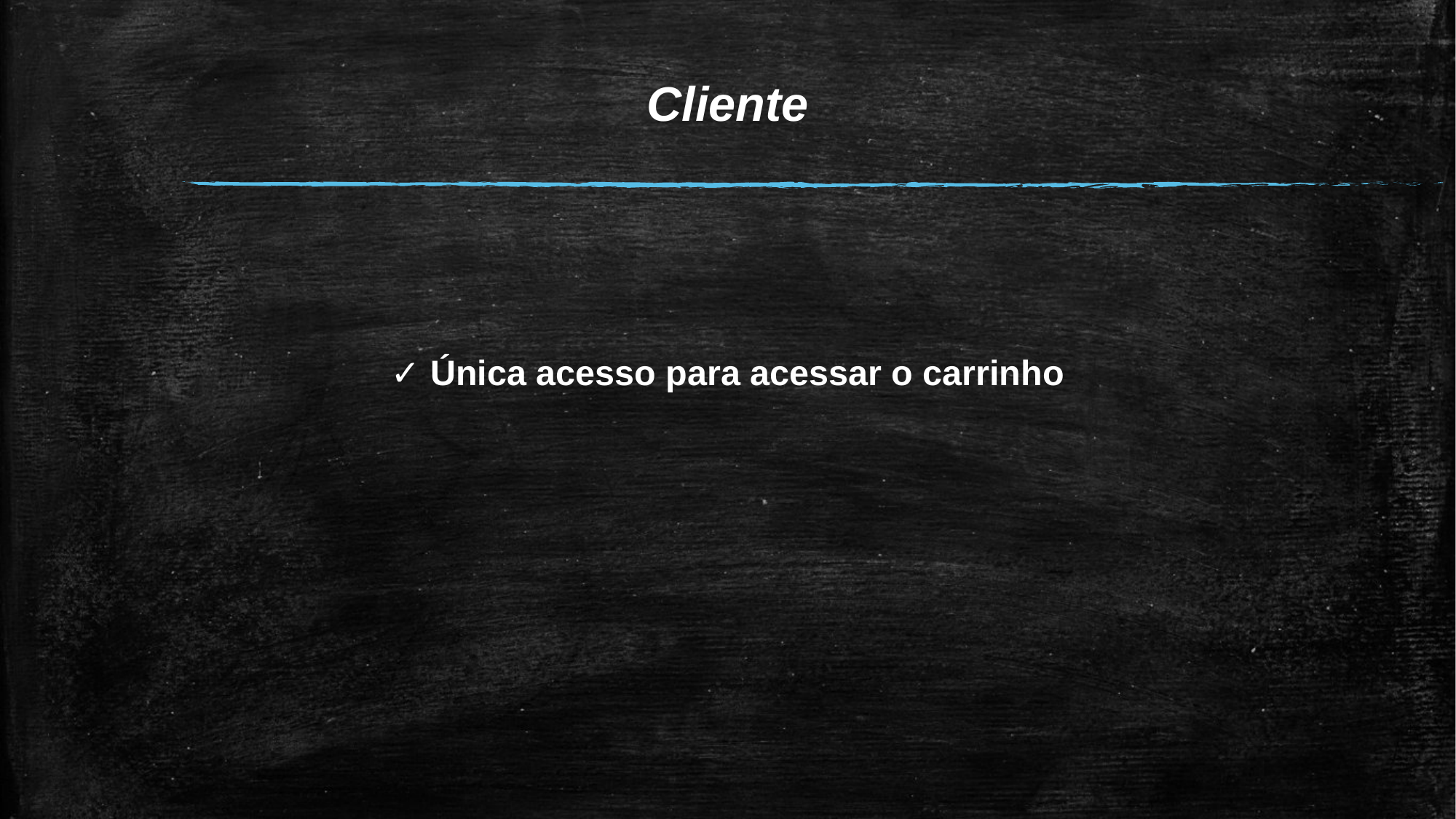

Cliente
✓ Única acesso para acessar o carrinho